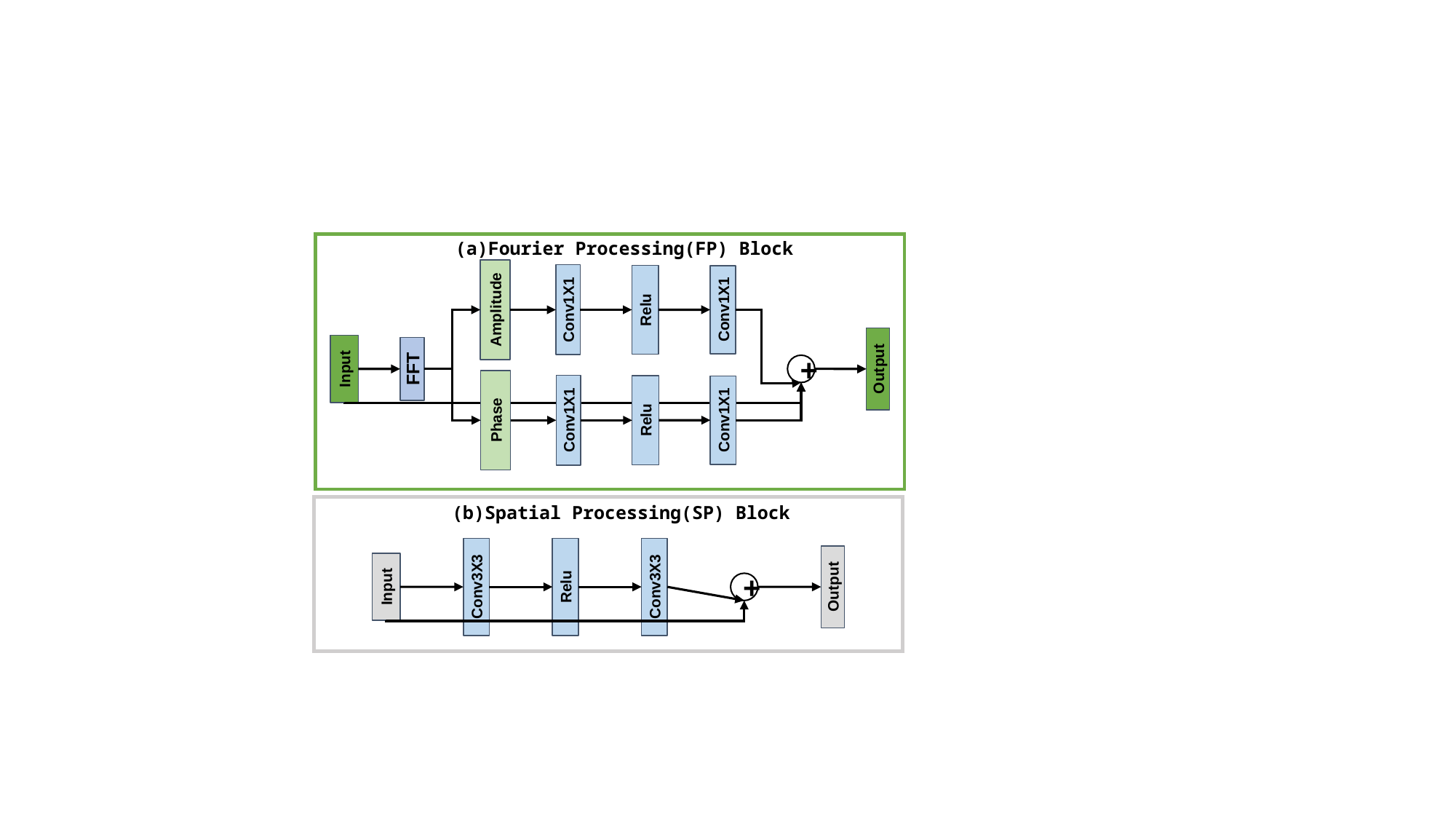

(a)Fourier Processing(FP) Block

Amplitude
Relu
Conv1X1
Conv1X1
Input
+
FFT
Output
Phase
Relu
Conv1X1
Conv1X1
(b)Spatial Processing(SP) Block

Input
+
Conv3X3
Relu
Conv3X3
Output